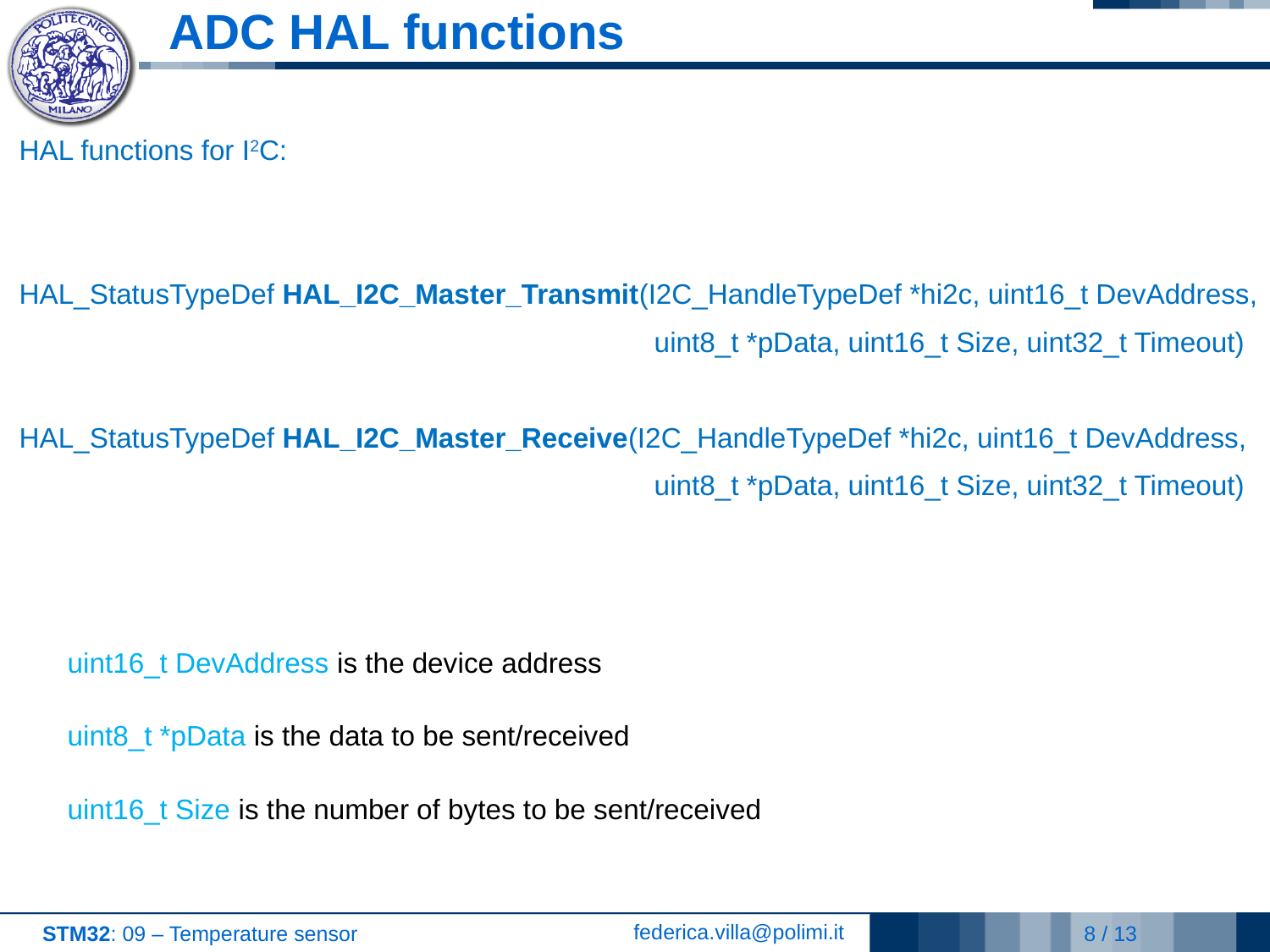

# ADC HAL functions
HAL functions for I2C:

HAL_StatusTypeDef HAL_I2C_Master_Transmit(I2C_HandleTypeDef *hi2c, uint16_t DevAddress,
					uint8_t *pData, uint16_t Size, uint32_t Timeout)

HAL_StatusTypeDef HAL_I2C_Master_Receive(I2C_HandleTypeDef *hi2c, uint16_t DevAddress,
					uint8_t *pData, uint16_t Size, uint32_t Timeout)
uint16_t DevAddress is the device address
uint8_t *pData is the data to be sent/received
uint16_t Size is the number of bytes to be sent/received